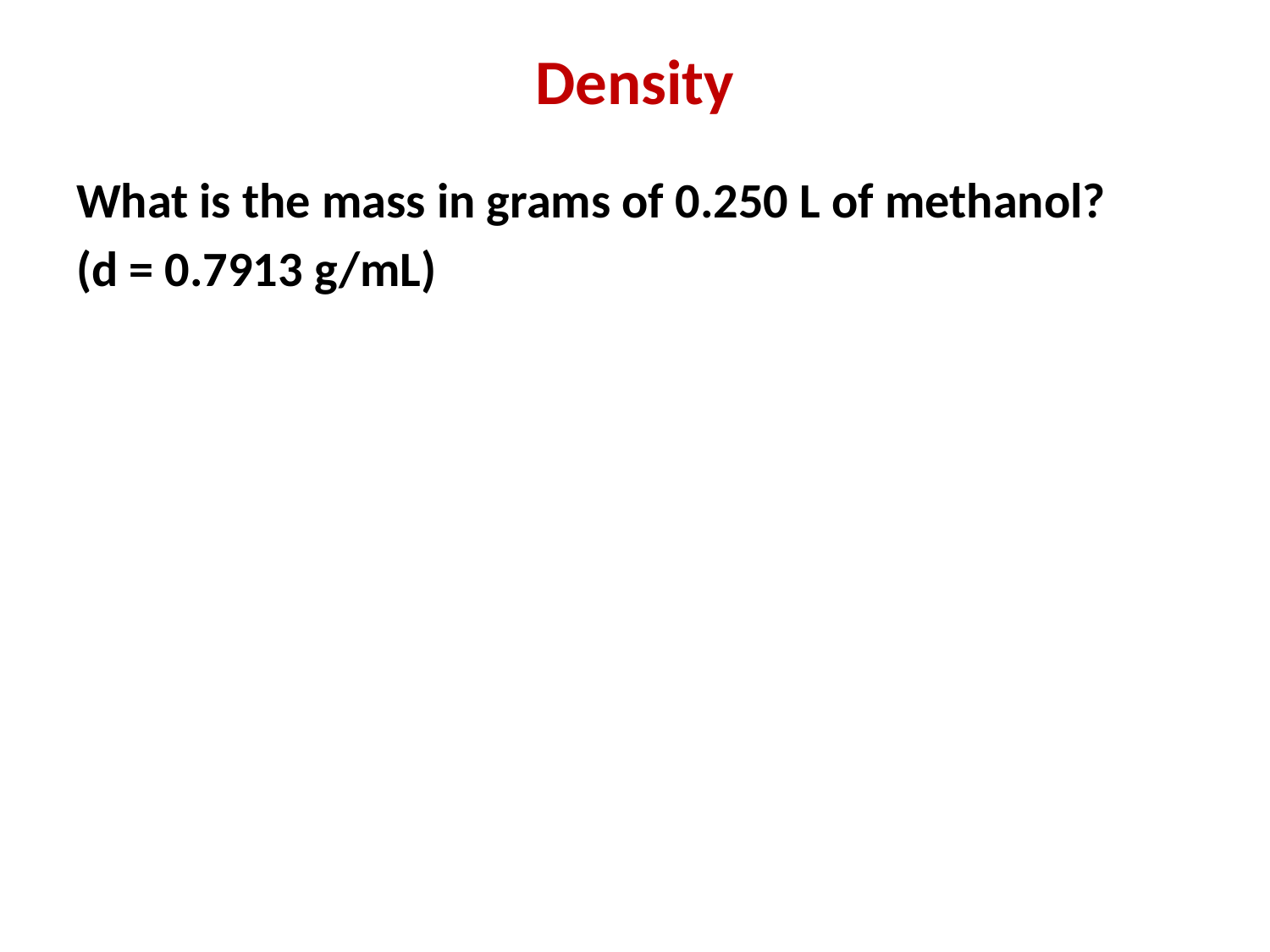

# Density
What is the mass in grams of 0.250 L of methanol?
(d = 0.7913 g/mL)